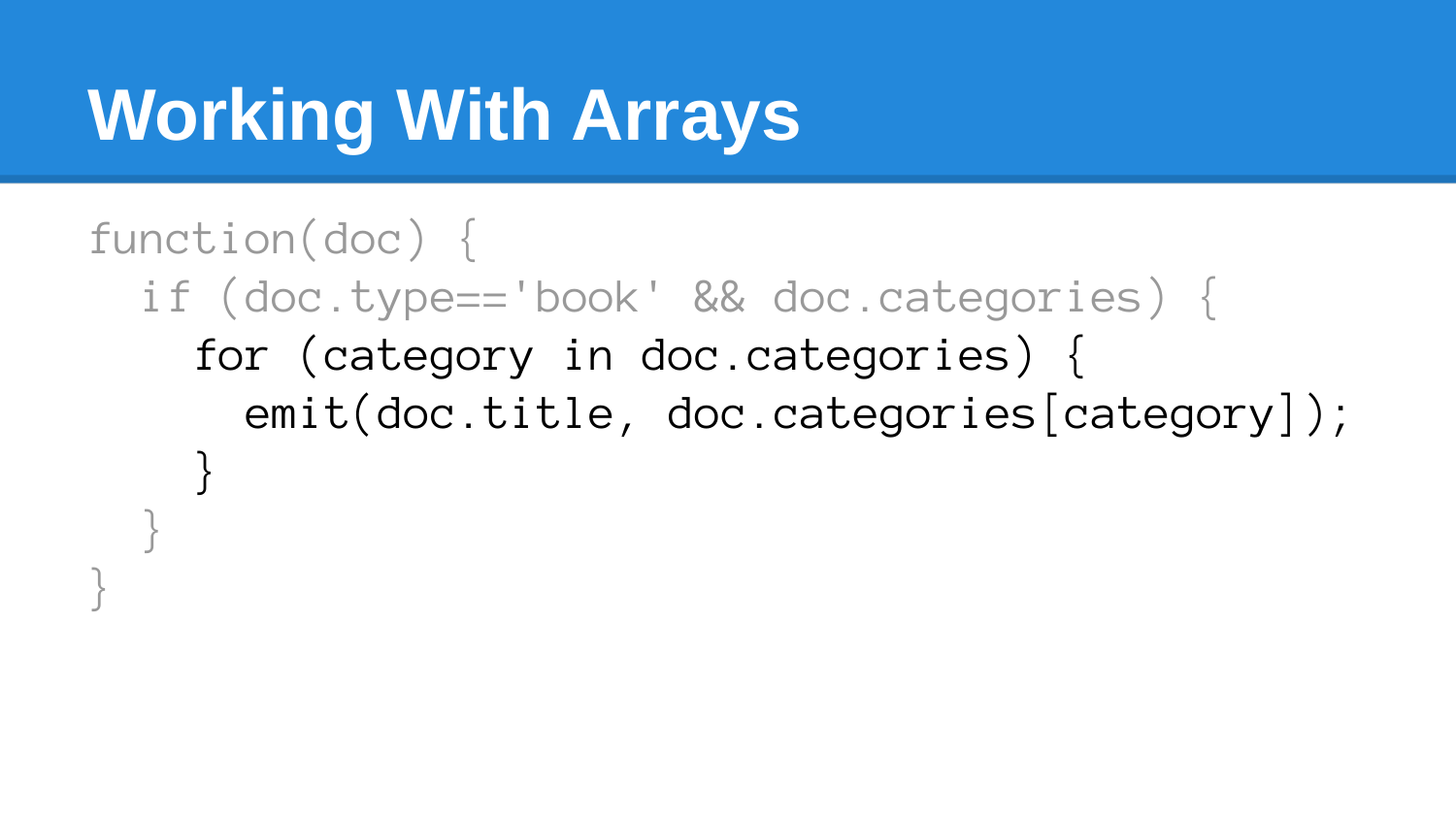

# Working With Arrays
function(doc) {
  if (doc.type=='book' && doc.categories) {
    for (category in doc.categories) {
      emit(doc.title, doc.categories[category]);
    }
  }
}